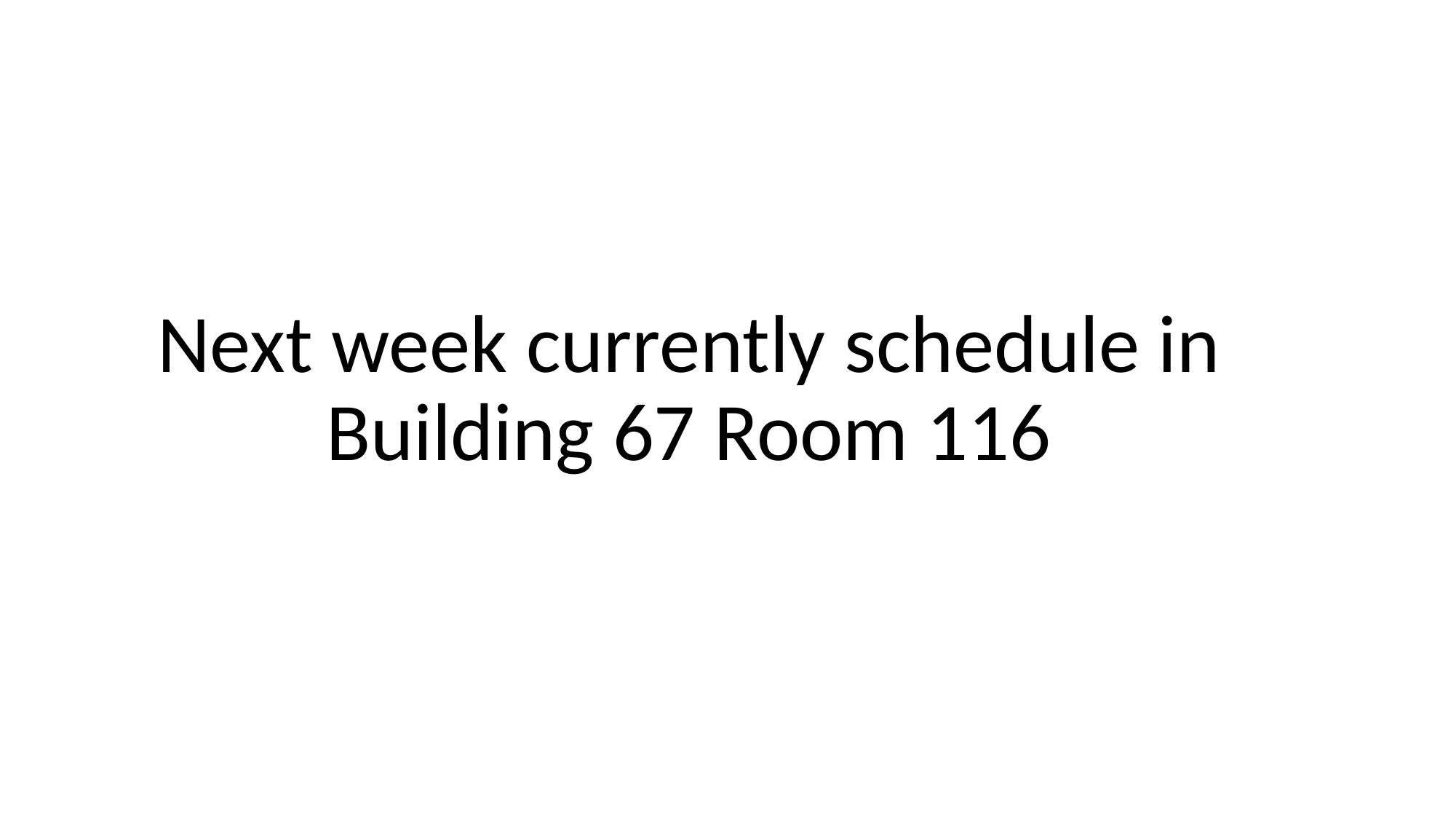

# Next week currently schedule in Building 67 Room 116